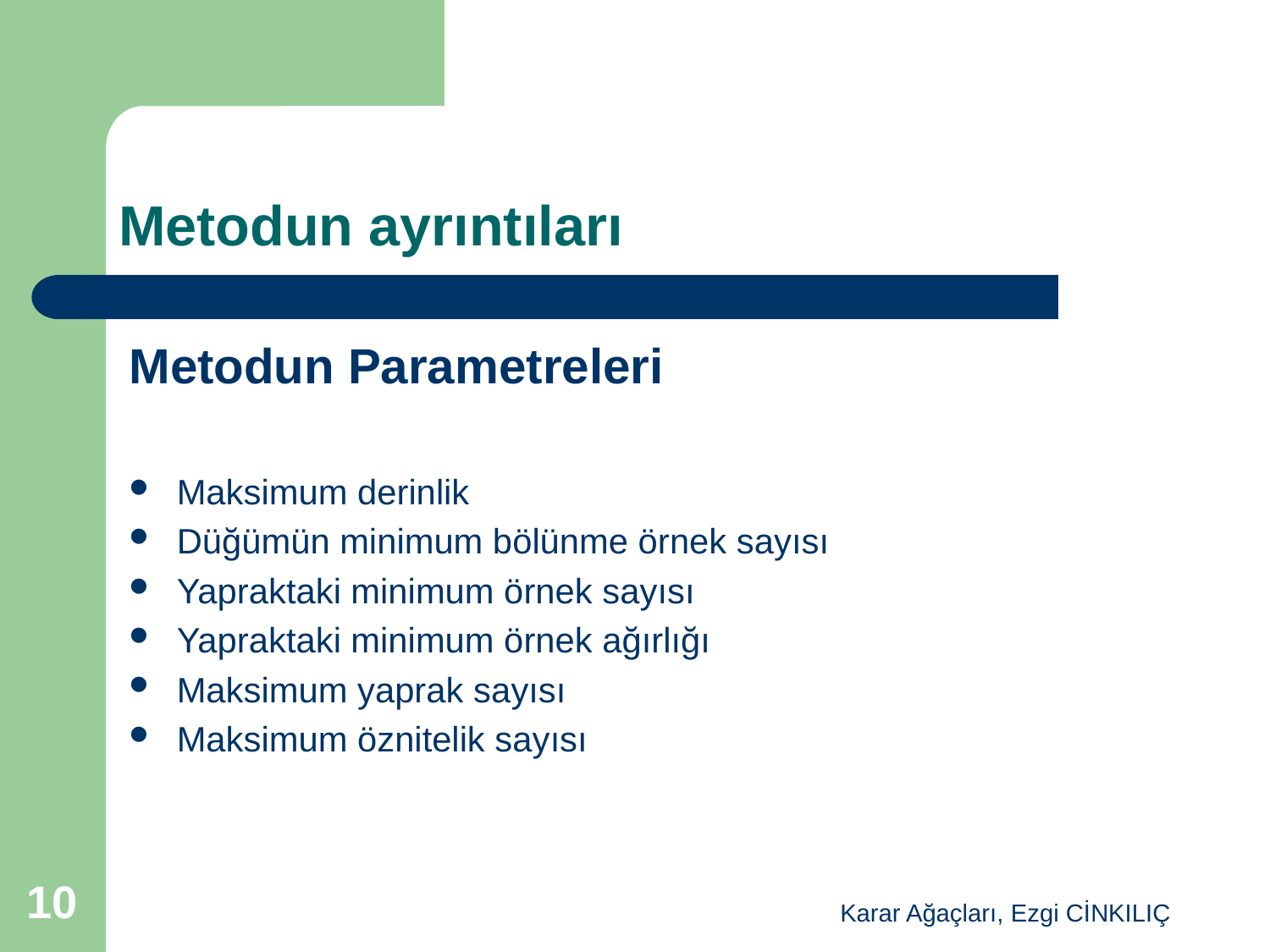

# Metodun ayrıntıları
Metodun Parametreleri

Maksimum derinlik
Düğümün minimum bölünme örnek sayısı
Yapraktaki minimum örnek sayısı
Yapraktaki minimum örnek ağırlığı
Maksimum yaprak sayısı
Maksimum öznitelik sayısı
10
Karar Ağaçları, Ezgi CİNKILIÇ